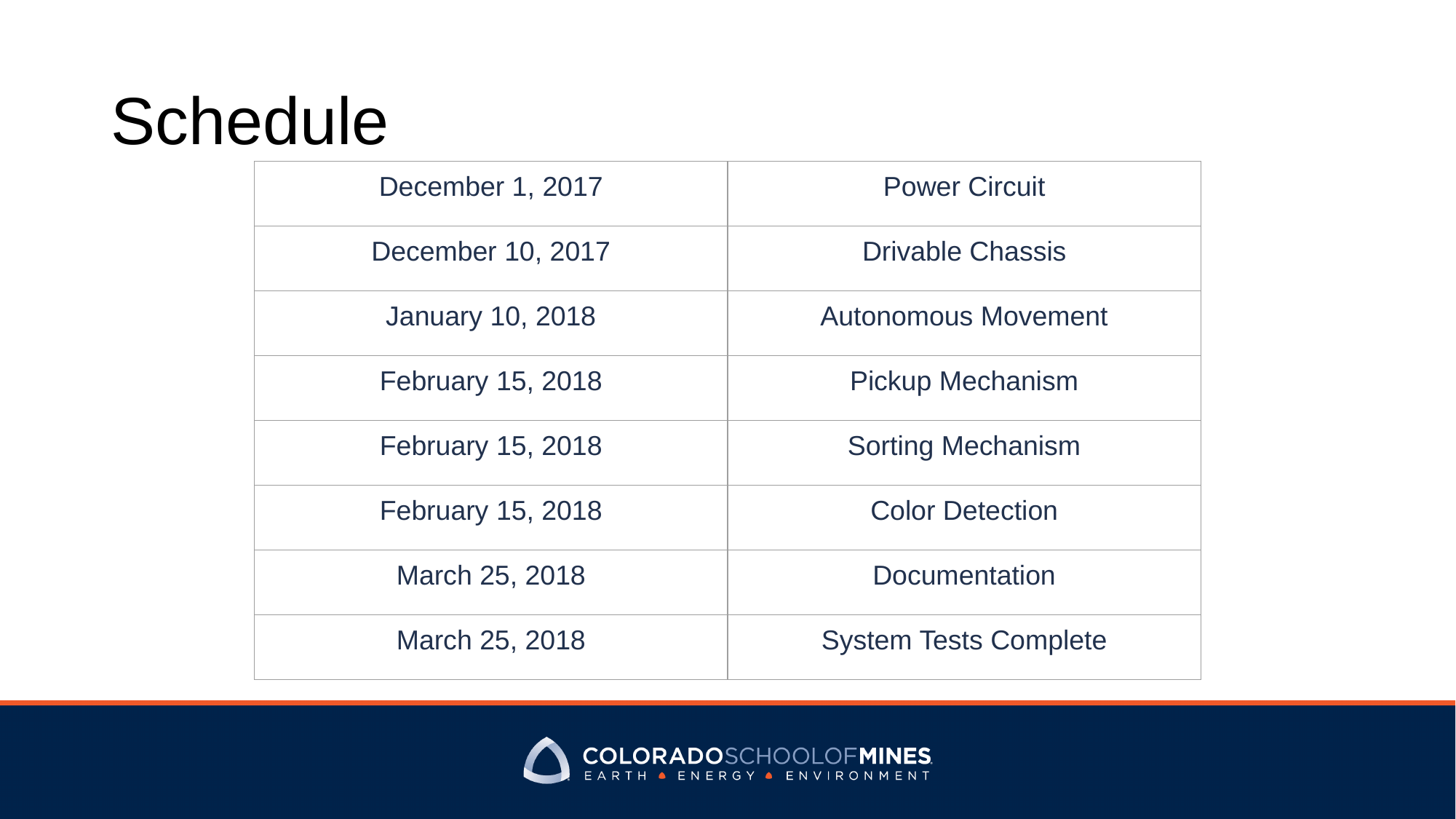

# Schedule
| December 1, 2017 | Power Circuit |
| --- | --- |
| December 10, 2017 | Drivable Chassis |
| January 10, 2018 | Autonomous Movement |
| February 15, 2018 | Pickup Mechanism |
| February 15, 2018 | Sorting Mechanism |
| February 15, 2018 | Color Detection |
| March 25, 2018 | Documentation |
| March 25, 2018 | System Tests Complete |